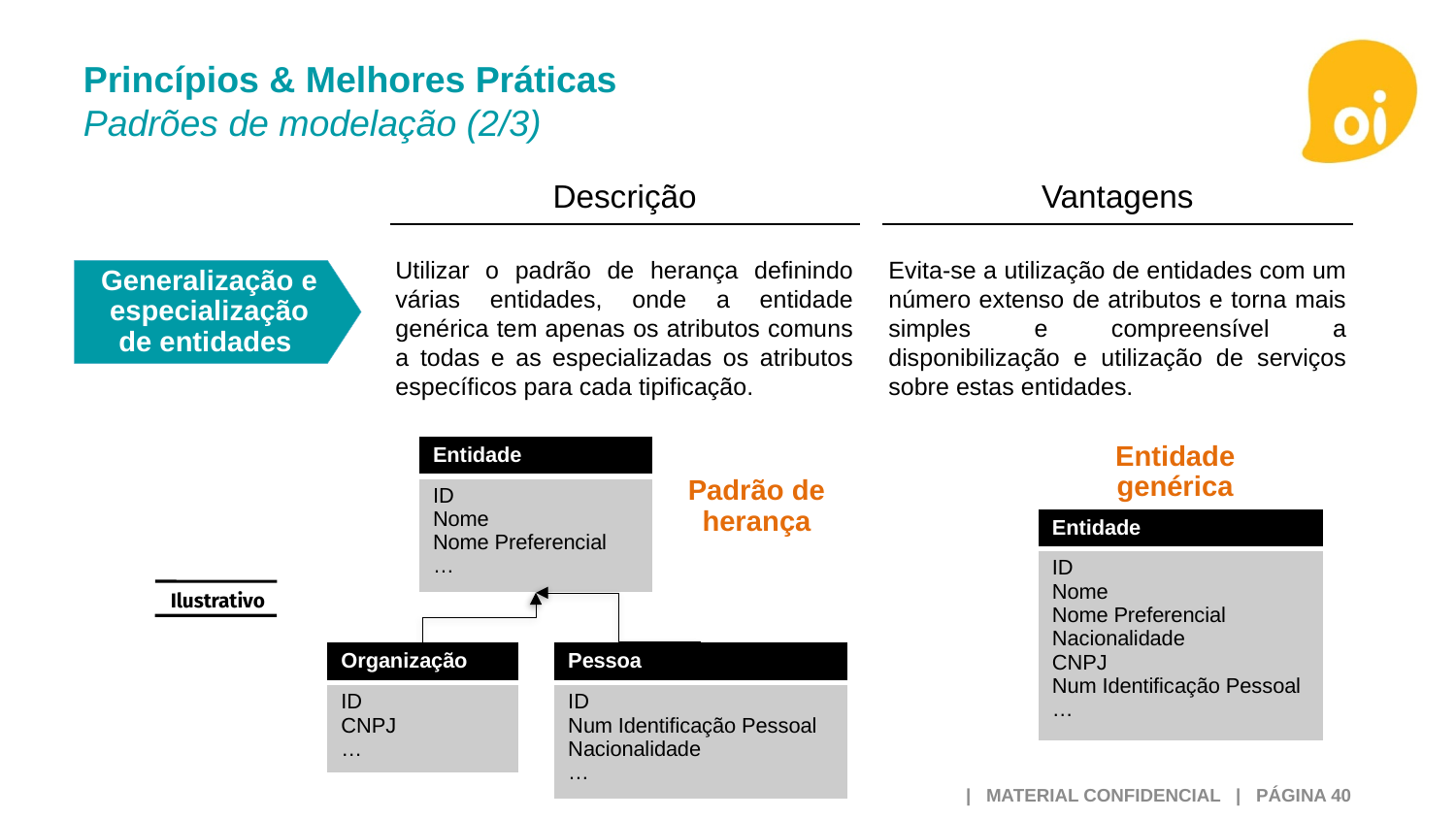

Princípios & Melhores Práticas
Padrões de modelação (2/3)
Descrição
Vantagens
Utilizar o padrão de herança definindo várias entidades, onde a entidade genérica tem apenas os atributos comuns a todas e as especializadas os atributos específicos para cada tipificação.
Evita-se a utilização de entidades com um número extenso de atributos e torna mais simples e compreensível a disponibilização e utilização de serviços sobre estas entidades.
Generalização e especialização de entidades
Entidade genérica
| Entidade |
| --- |
| ID Nome Nome Preferencial … |
Padrão de herança
| Entidade |
| --- |
| ID Nome Nome Preferencial Nacionalidade CNPJ Num Identificação Pessoal … |

Ilustrativo

| Organização |
| --- |
| ID CNPJ … |
| Pessoa |
| --- |
| ID Num Identificação Pessoal Nacionalidade … |
 |   MATERIAL CONFIDENCIAL   |   PÁGINA 40